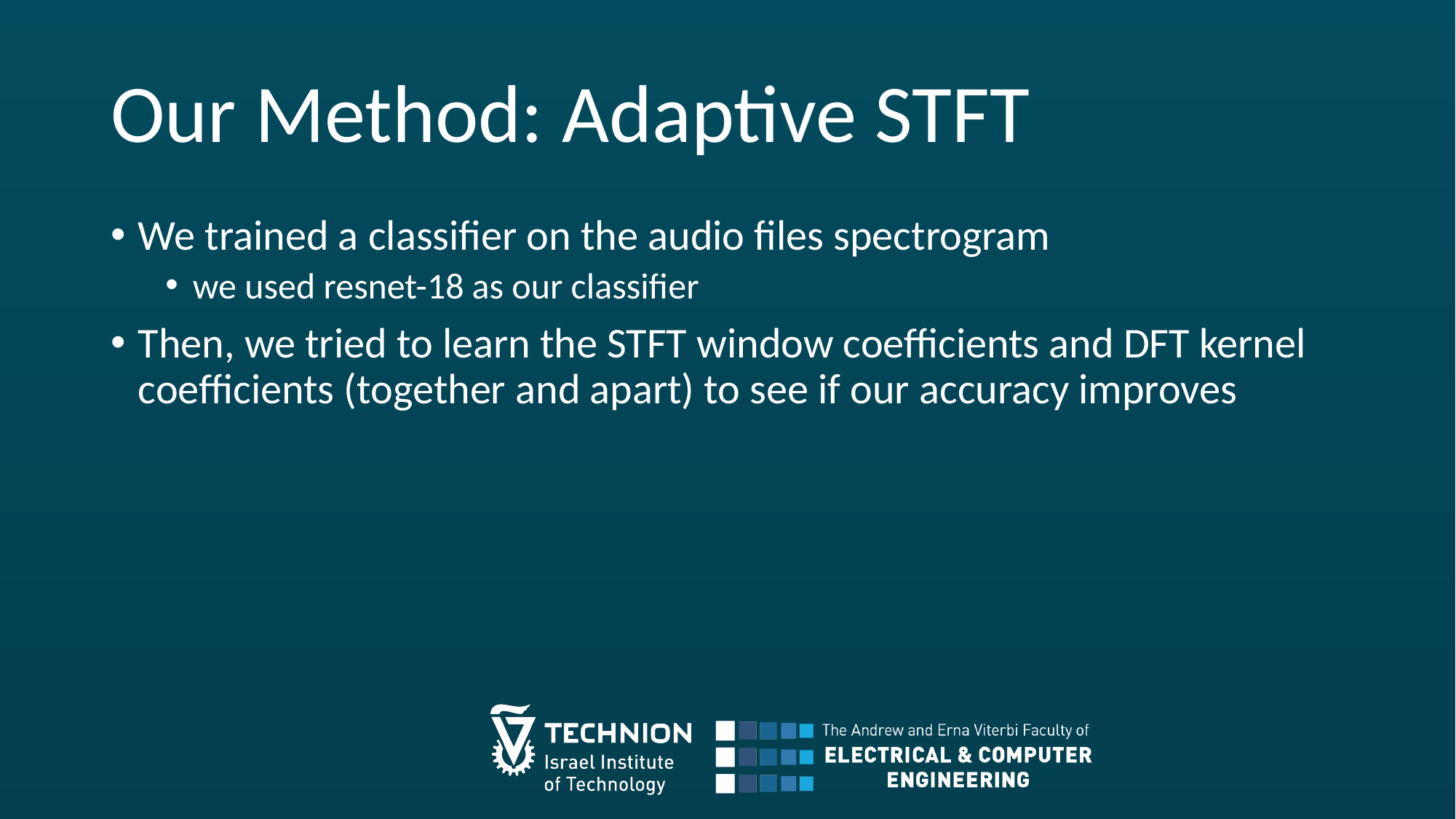

# Our Method: Adaptive STFT
We trained a classifier on the audio files spectrogram
we used resnet-18 as our classifier
Then, we tried to learn the STFT window coefficients and DFT kernel coefficients (together and apart) to see if our accuracy improves